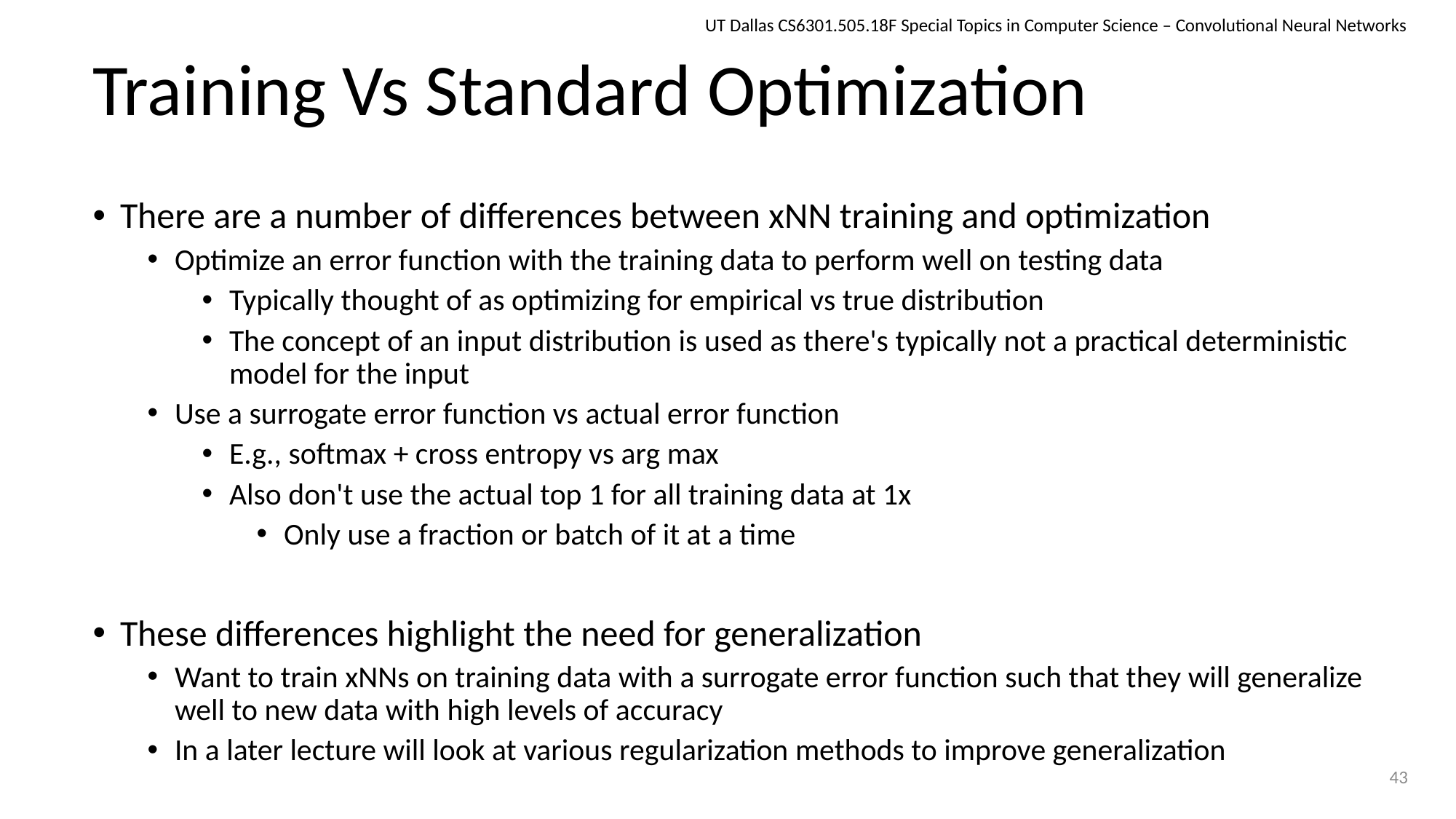

UT Dallas CS6301.505.18F Special Topics in Computer Science – Convolutional Neural Networks
# Training Vs Standard Optimization
There are a number of differences between xNN training and optimization
Optimize an error function with the training data to perform well on testing data
Typically thought of as optimizing for empirical vs true distribution
The concept of an input distribution is used as there's typically not a practical deterministic model for the input
Use a surrogate error function vs actual error function
E.g., softmax + cross entropy vs arg max
Also don't use the actual top 1 for all training data at 1x
Only use a fraction or batch of it at a time

These differences highlight the need for generalization
Want to train xNNs on training data with a surrogate error function such that they will generalize well to new data with high levels of accuracy
In a later lecture will look at various regularization methods to improve generalization
43